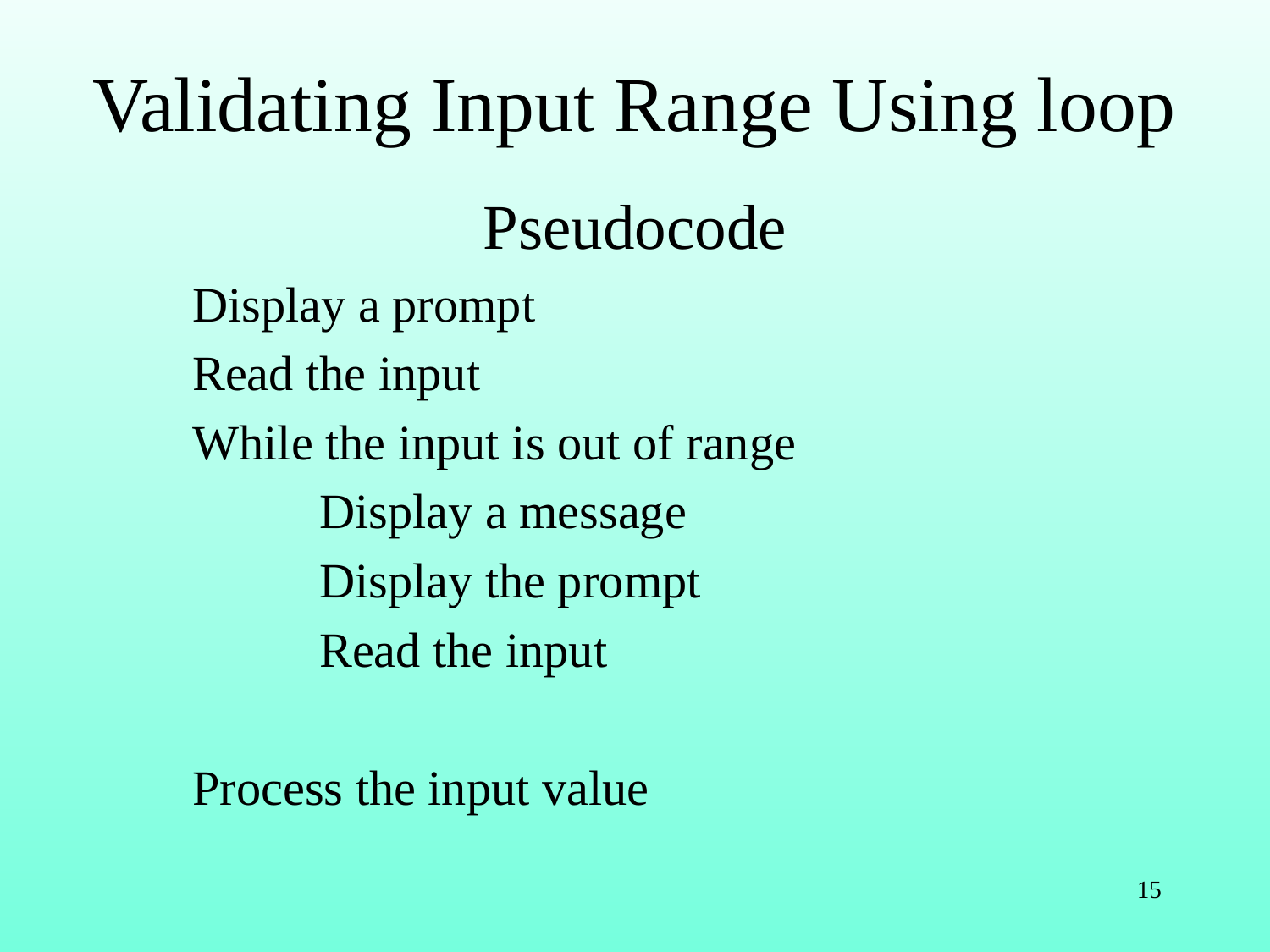

# Validating Input Range Using loop
Pseudocode
	Display a prompt
	Read the input
	While the input is out of range
	    	Display a message
		Display the prompt
		Read the input

	Process the input value
15